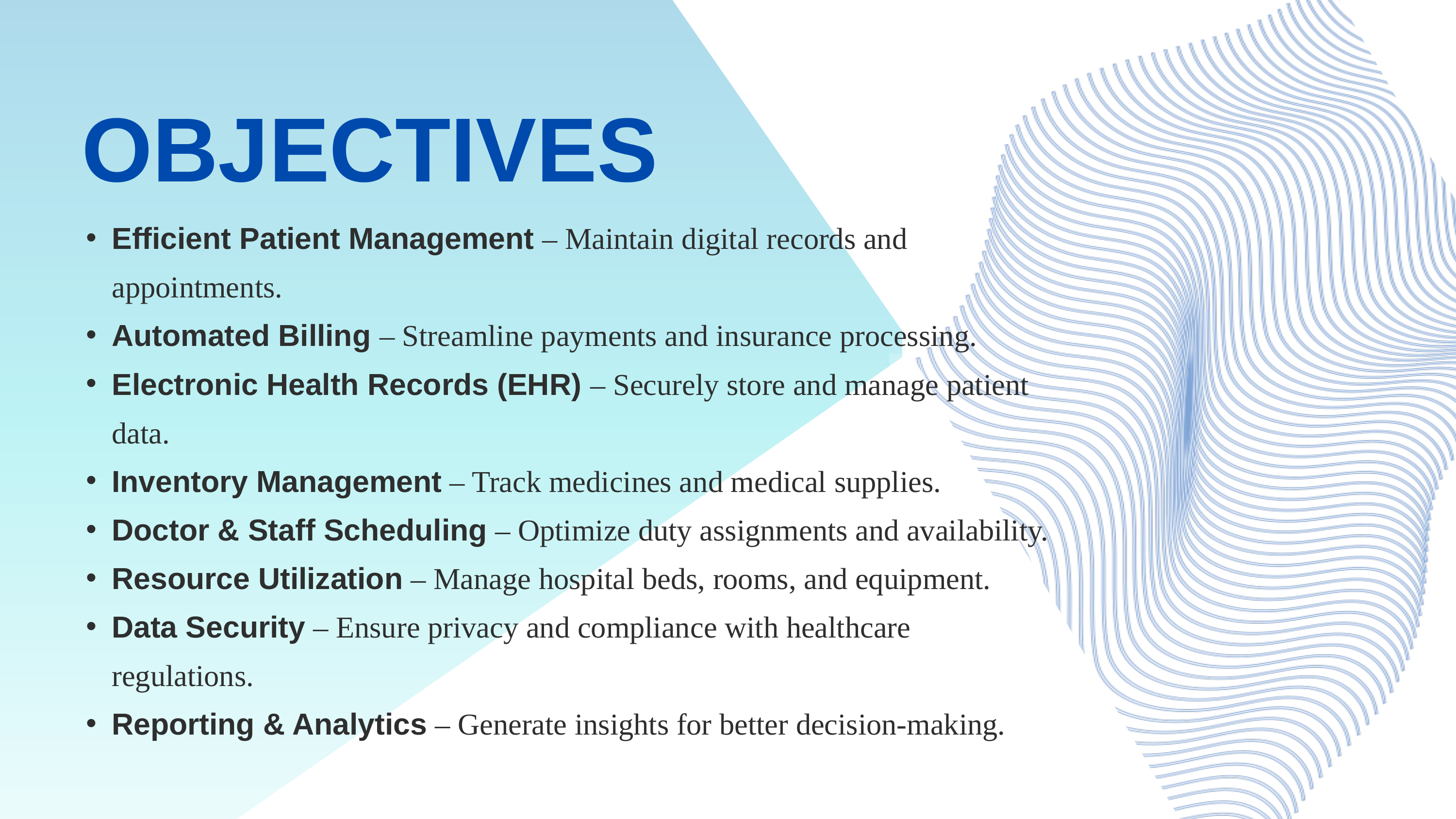

OBJECTIVES
Efficient Patient Management – Maintain digital records and appointments.
Automated Billing – Streamline payments and insurance processing.
Electronic Health Records (EHR) – Securely store and manage patient data.
Inventory Management – Track medicines and medical supplies.
Doctor & Staff Scheduling – Optimize duty assignments and availability.
Resource Utilization – Manage hospital beds, rooms, and equipment.
Data Security – Ensure privacy and compliance with healthcare regulations.
Reporting & Analytics – Generate insights for better decision-making.